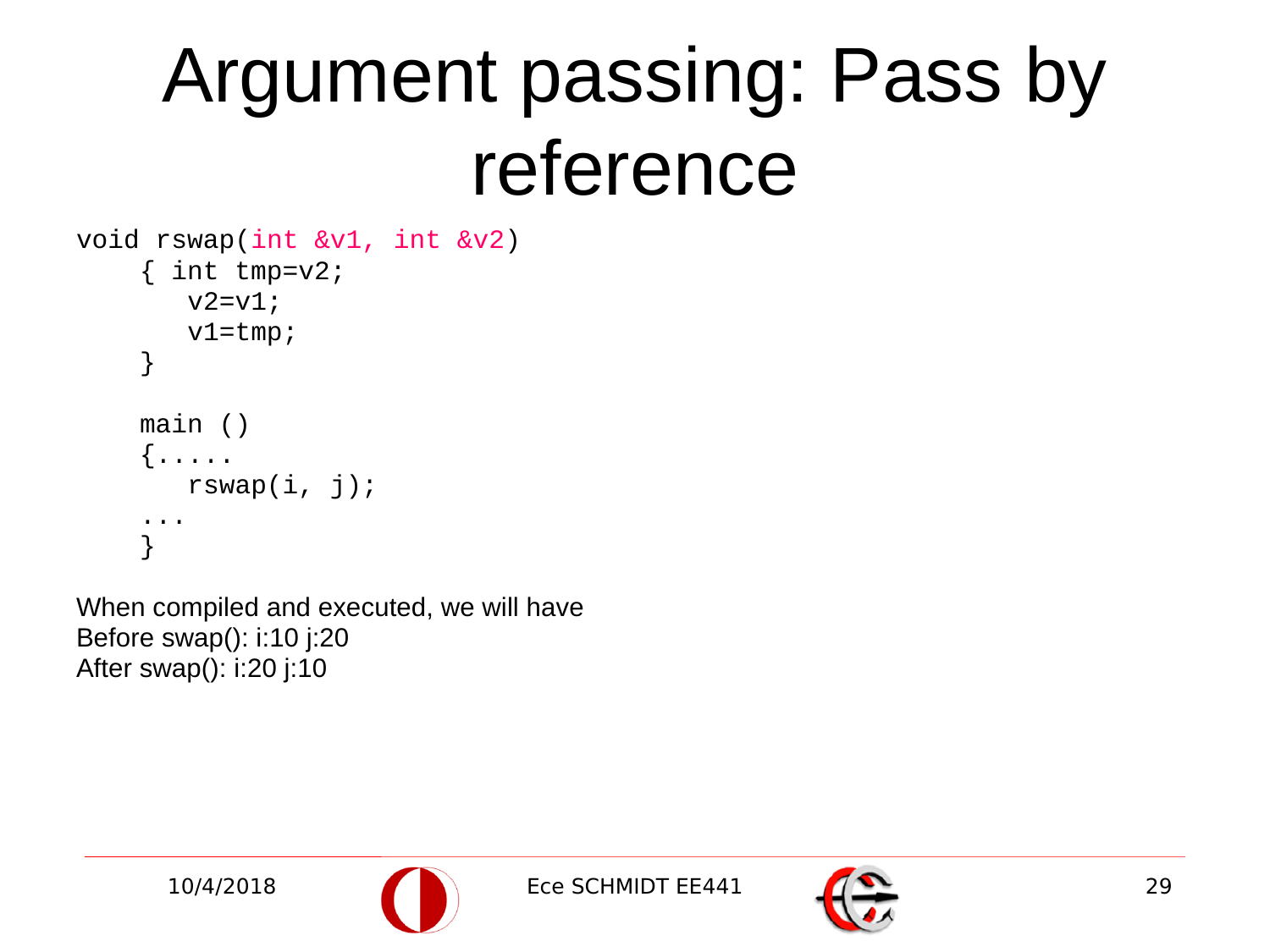

# Argument passing: Pass by reference
void rswap(int &v1, int &v2)
    { int tmp=v2;
       v2=v1;
       v1=tmp;
    }

    main ()
    {.....
       rswap(i, j);
    ...
    }

When compiled and executed, we will have
Before swap(): i:10 j:20
After swap(): i:20 j:10

10/4/2018
Ece SCHMIDT EE441
29